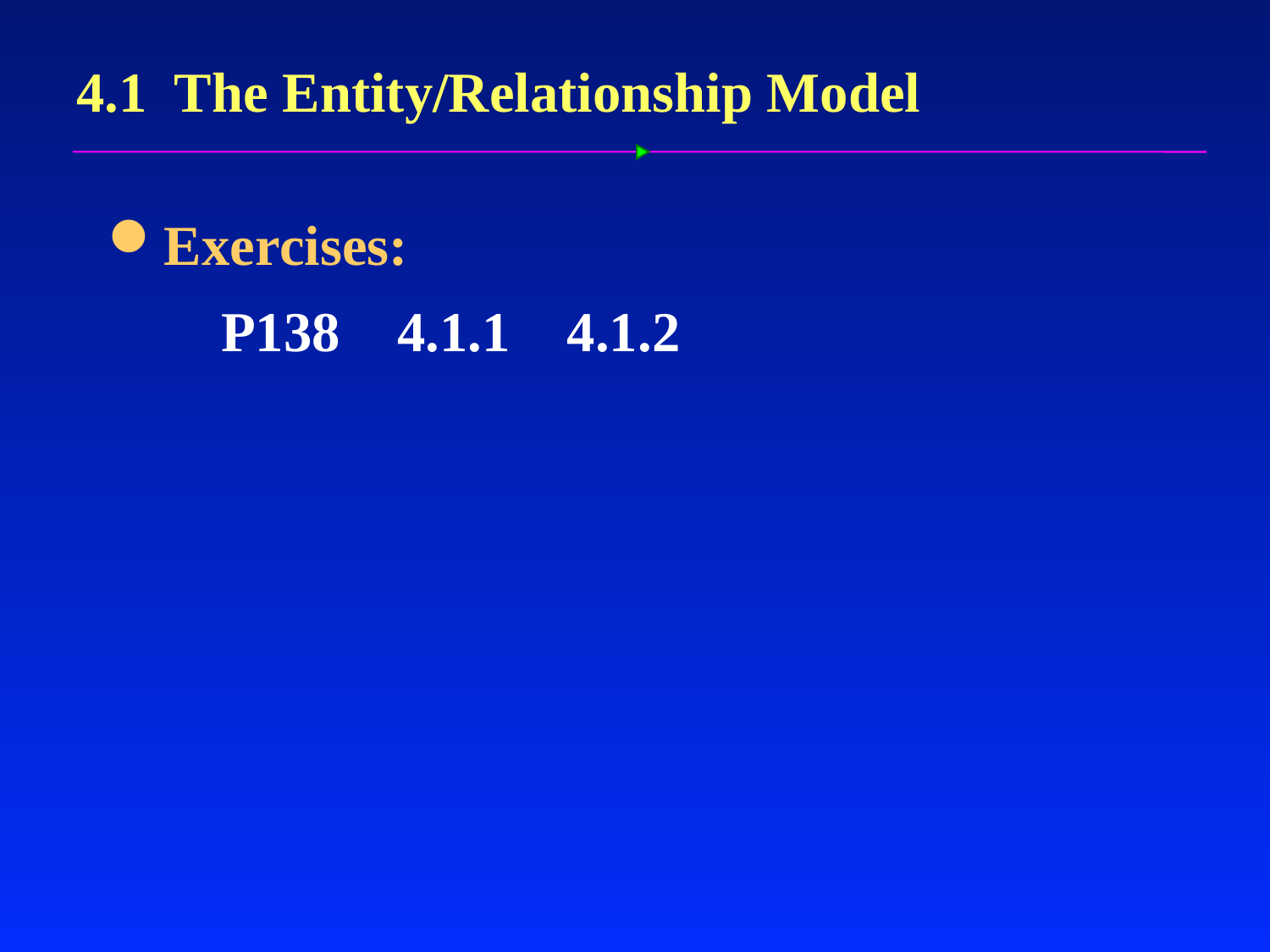

# 4.1  The Entity/Relationship Model

Exercises:
        P138    4.1.1    4.1.2